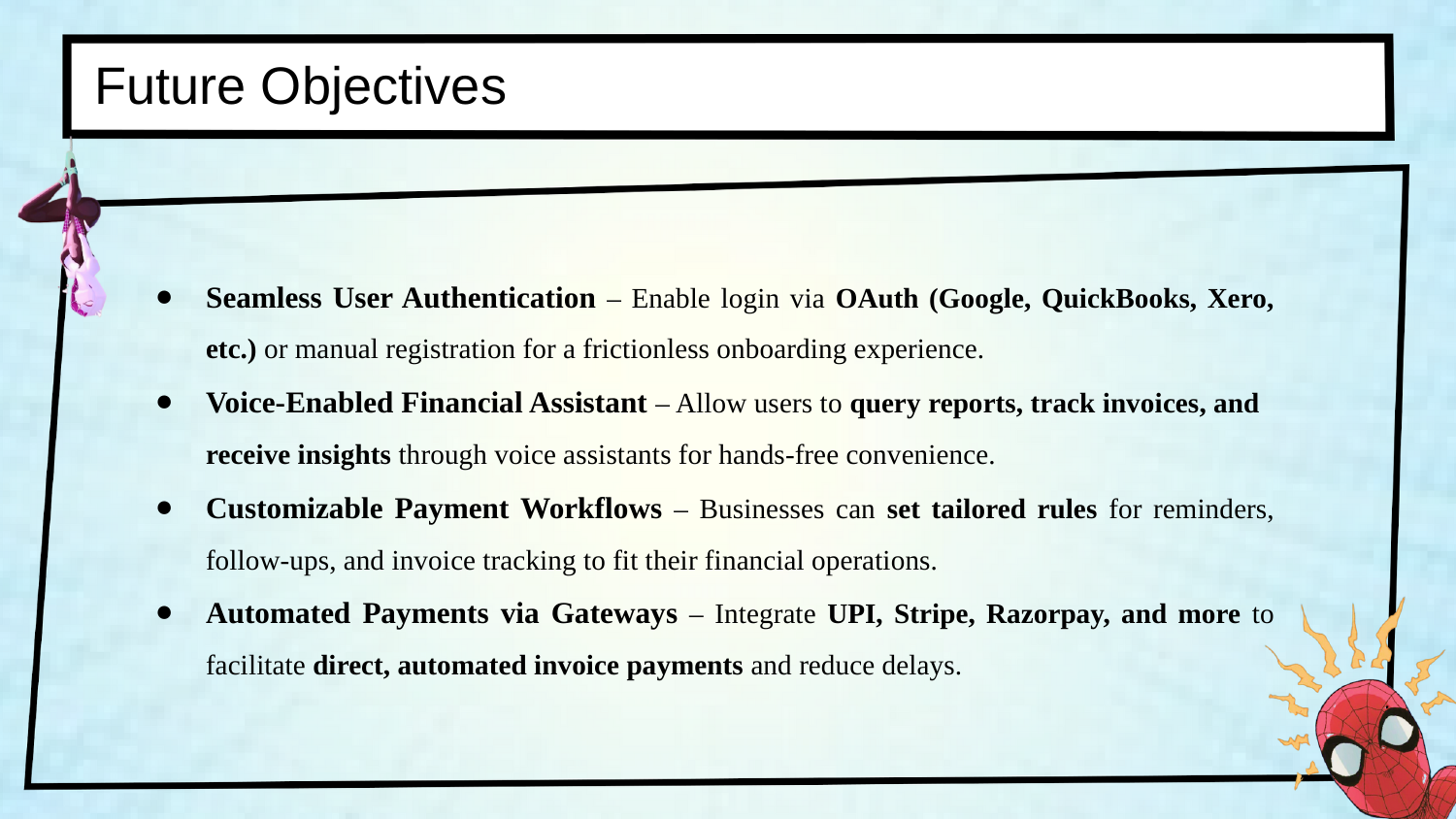

Future Objectives
Seamless User Authentication – Enable login via OAuth (Google, QuickBooks, Xero, etc.) or manual registration for a frictionless onboarding experience.
Voice-Enabled Financial Assistant – Allow users to query reports, track invoices, and   receive insights through voice assistants for hands-free convenience.
Customizable Payment Workflows – Businesses can set tailored rules for reminders, follow-ups, and invoice tracking to fit their financial operations.
Automated Payments via Gateways – Integrate UPI, Stripe, Razorpay, and more to facilitate direct, automated invoice payments and reduce delays.